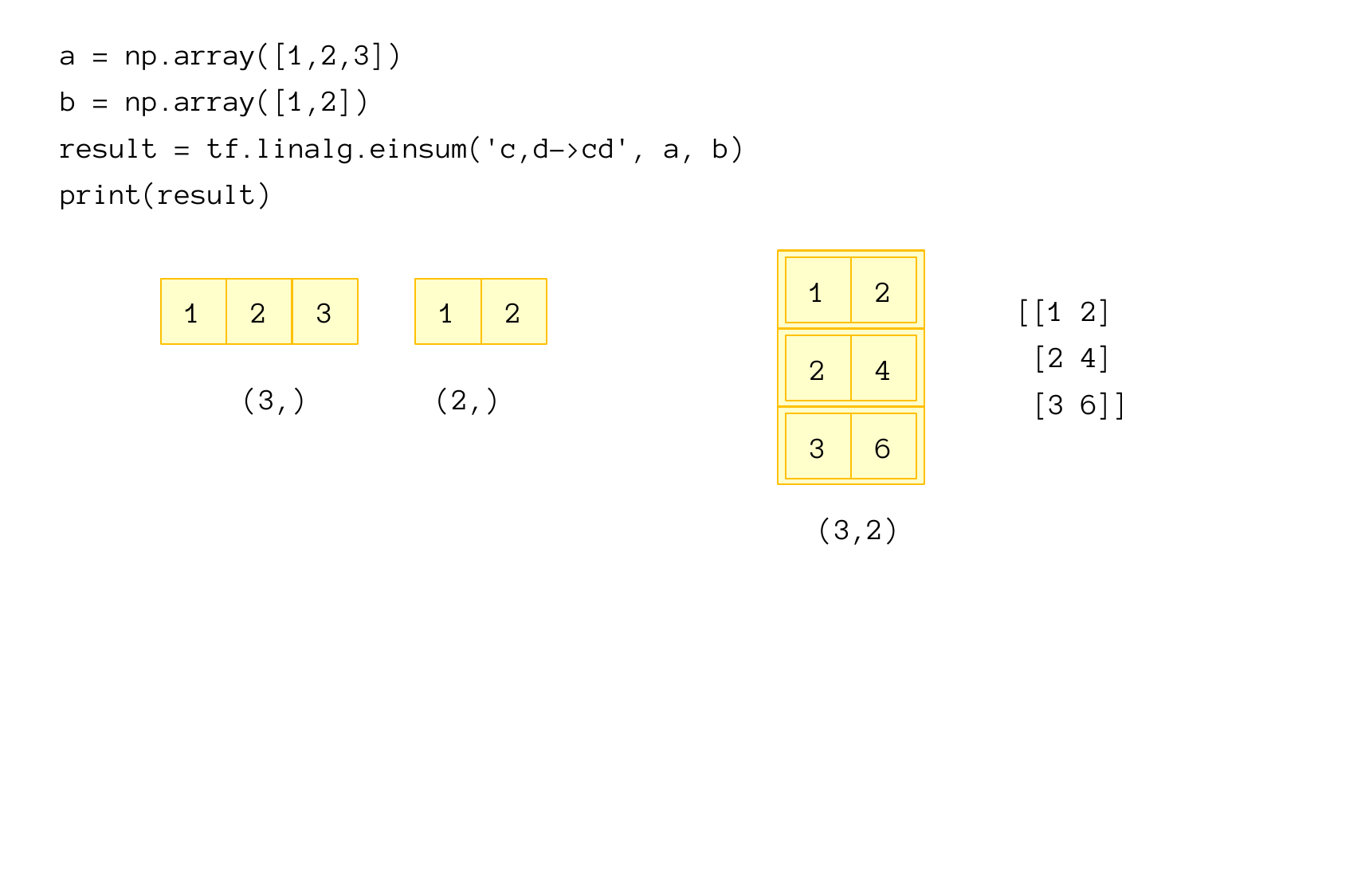

a = np.array([1,2,3])
b = np.array([1,2])
result = tf.linalg.einsum('c,d->cd', a, b)
print(result)

2
1
[[1 2]
 [2 4]
 [3 6]]
3
2
2
1
1

4
2
(3,)
(2,)

6
3
(3,2)